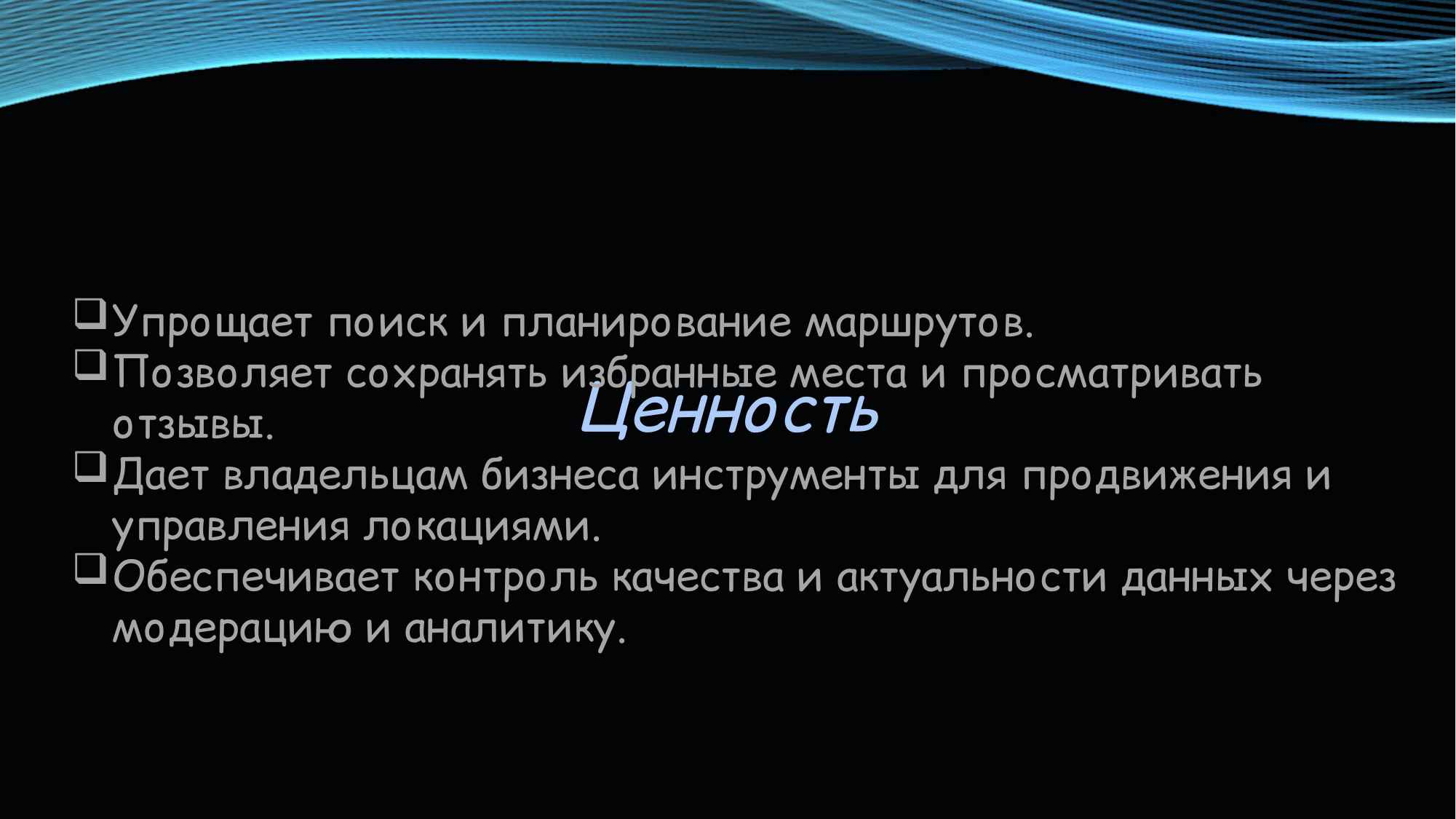

Упрощает поиск и планирование маршрутов.
Позволяет сохранять избранные места и просматривать отзывы.
Дает владельцам бизнеса инструменты для продвижения и управления локациями.
Обеспечивает контроль качества и актуальности данных через модерацию и аналитику.
# Ценность